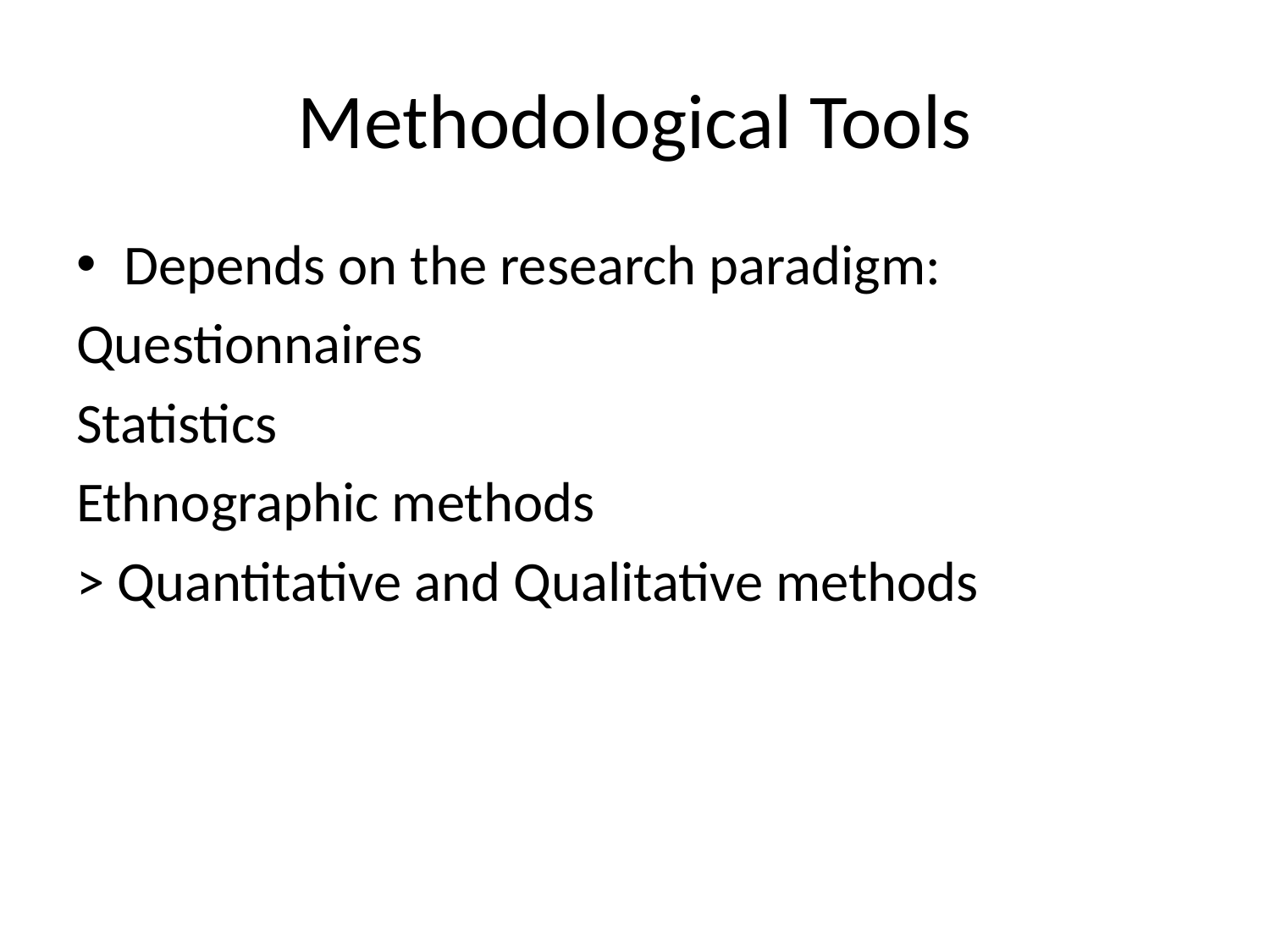

# Methodological Tools
Depends on the research paradigm:
Questionnaires
Statistics
Ethnographic methods
> Quantitative and Qualitative methods